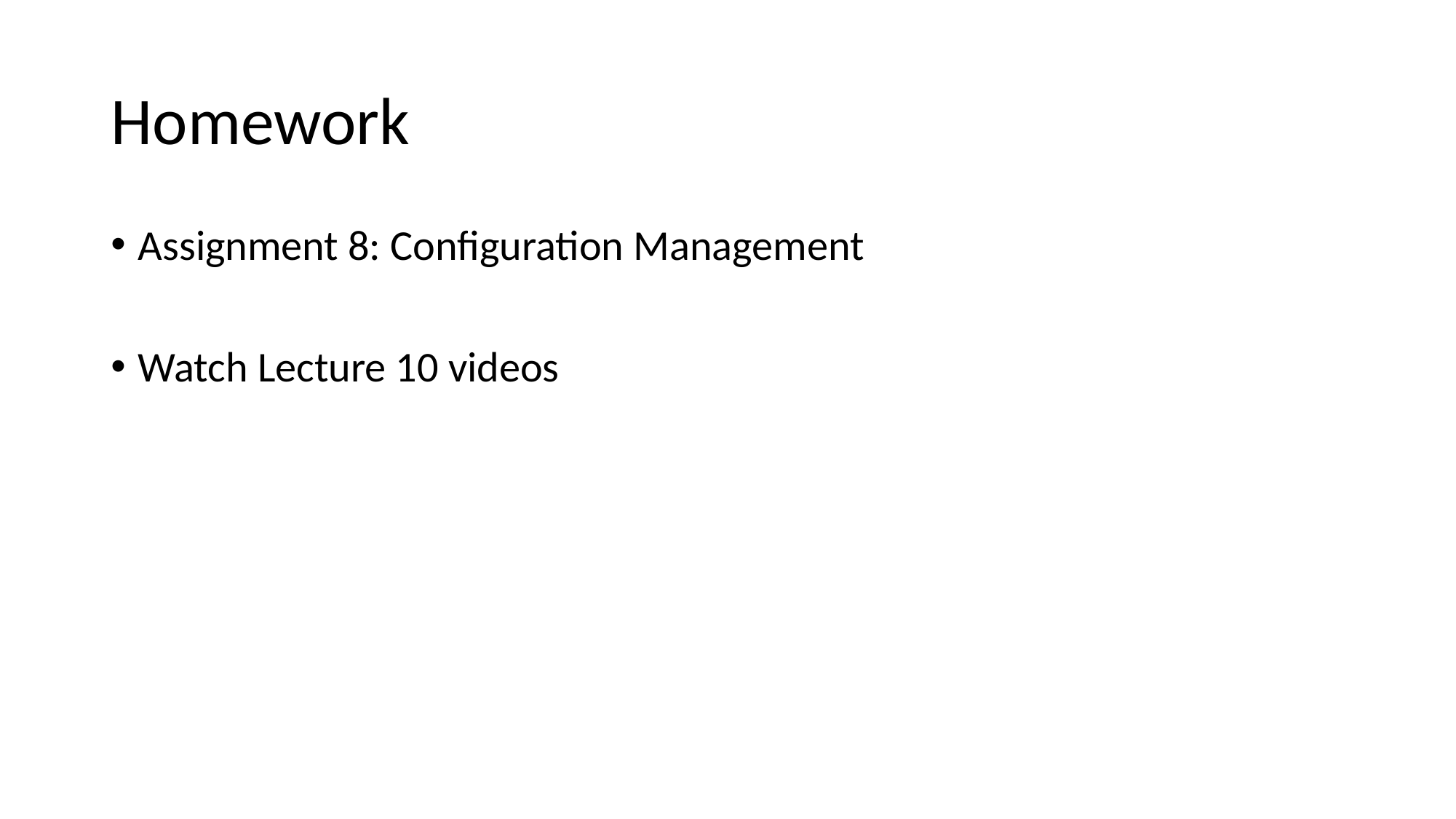

# Homework
Assignment 8: Configuration Management

Watch Lecture 10 videos